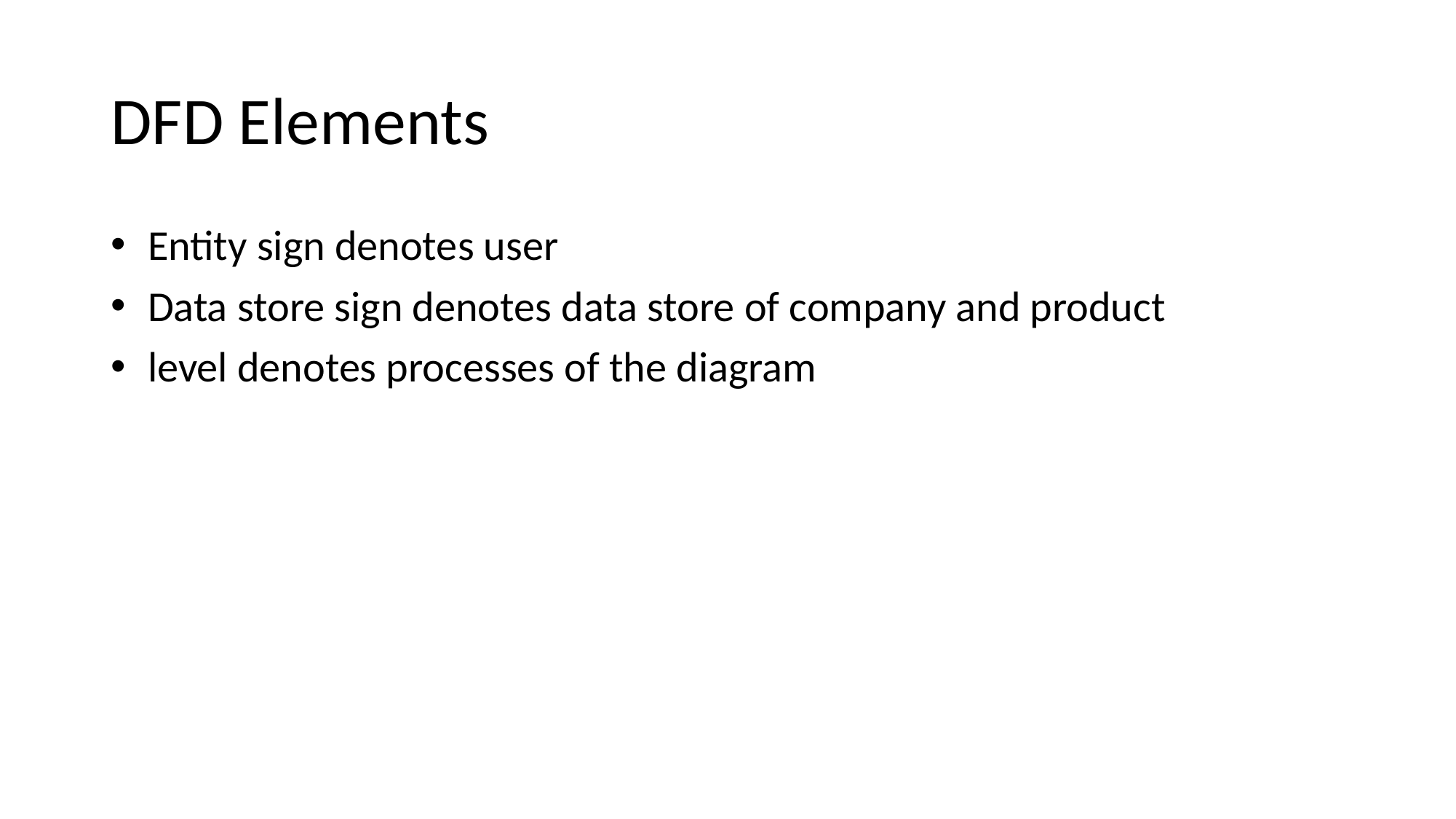

# DFD Elements
 Entity sign denotes user
 Data store sign denotes data store of company and product
 level denotes processes of the diagram